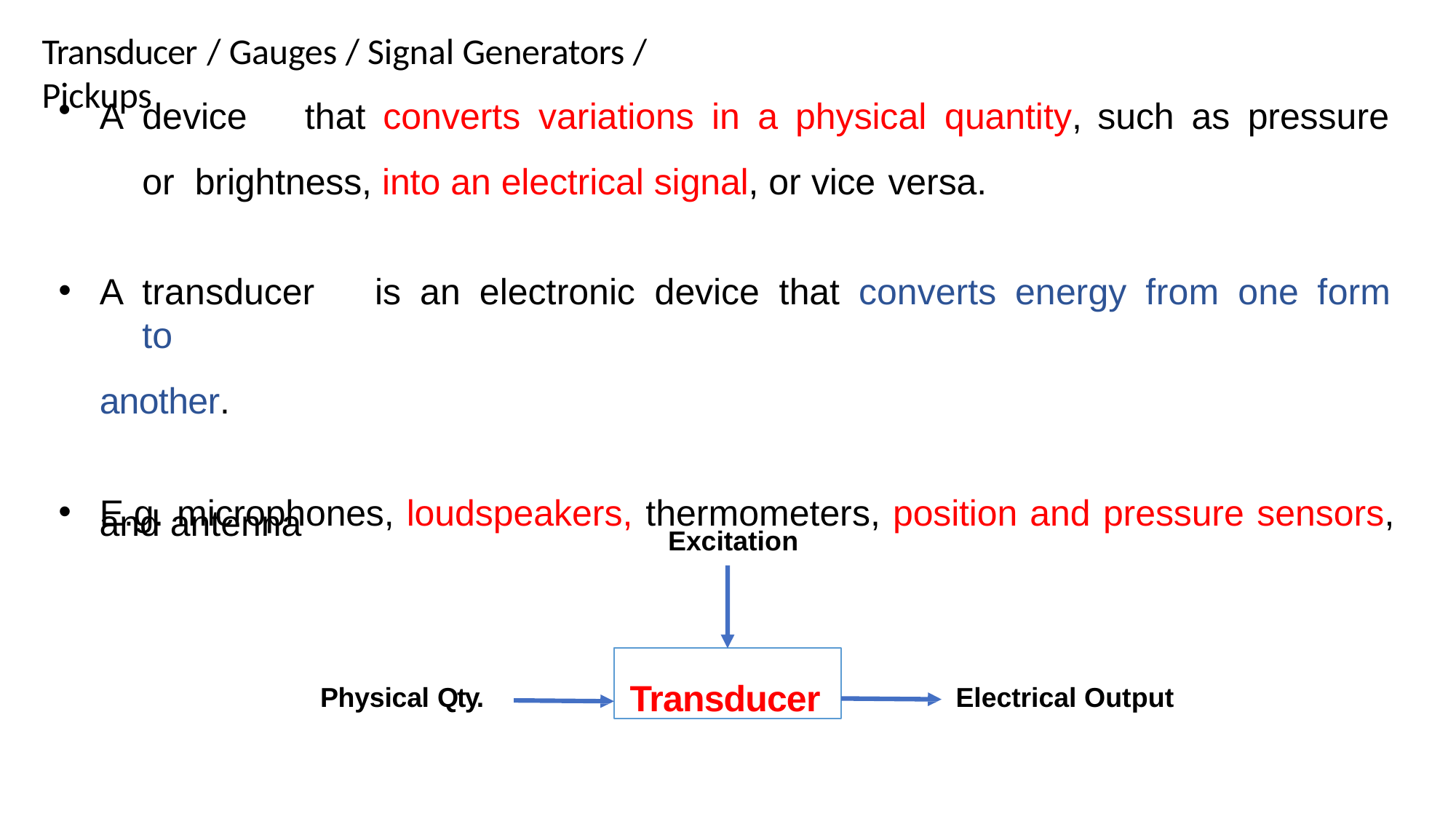

# Transducer / Gauges / Signal Generators / Pickups
A	device	that	converts	variations	in	a	physical	quantity,	such	as	pressure	or  brightness, into an electrical signal, or vice versa.

A	transducer	is	an	electronic	device	that	converts	energy	from	one	form	to
another.

E.g. microphones, loudspeakers, thermometers, position and pressure sensors,
and antenna
Excitation

Transducer
Physical Qty.
Electrical Output